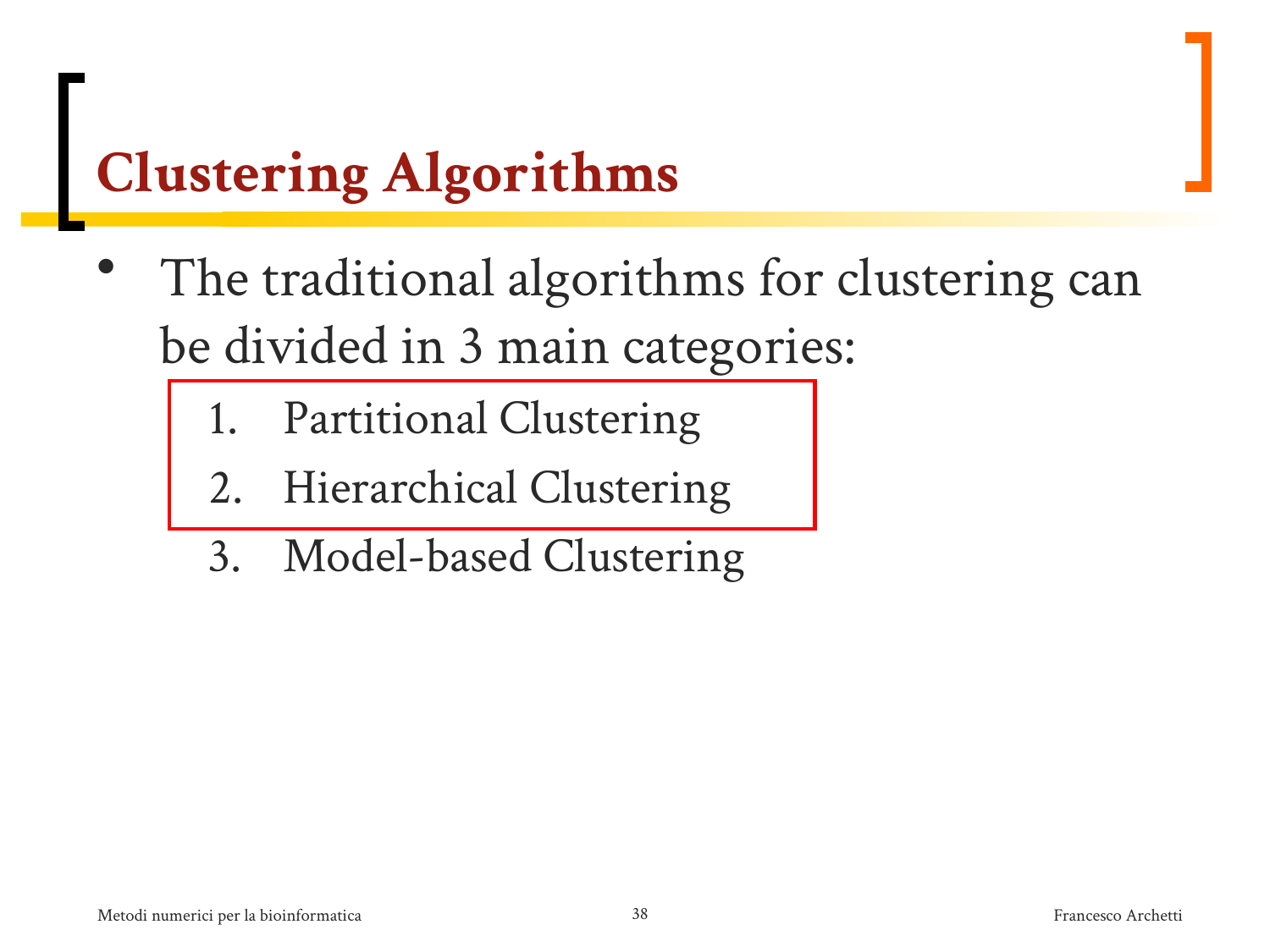

# Clustering Algorithms
The traditional algorithms for clustering can be divided in 3 main categories:
Partitional Clustering
Hierarchical Clustering
Model-based Clustering

Metodi numerici per la bioinformatica
38
Francesco Archetti